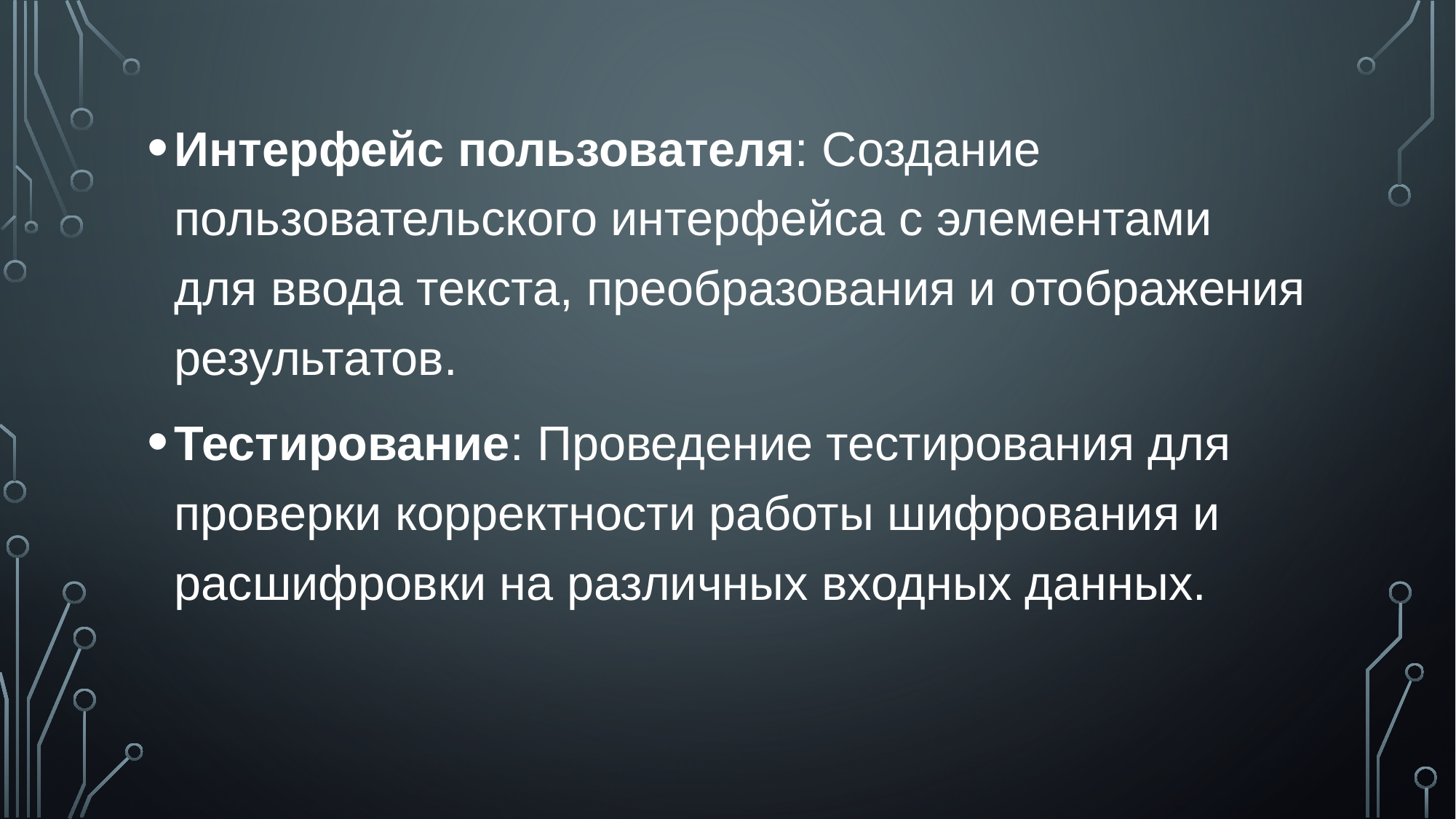

Интерфейс пользователя: Создание пользовательского интерфейса с элементами для ввода текста, преобразования и отображения результатов.
Тестирование: Проведение тестирования для проверки корректности работы шифрования и расшифровки на различных входных данных.